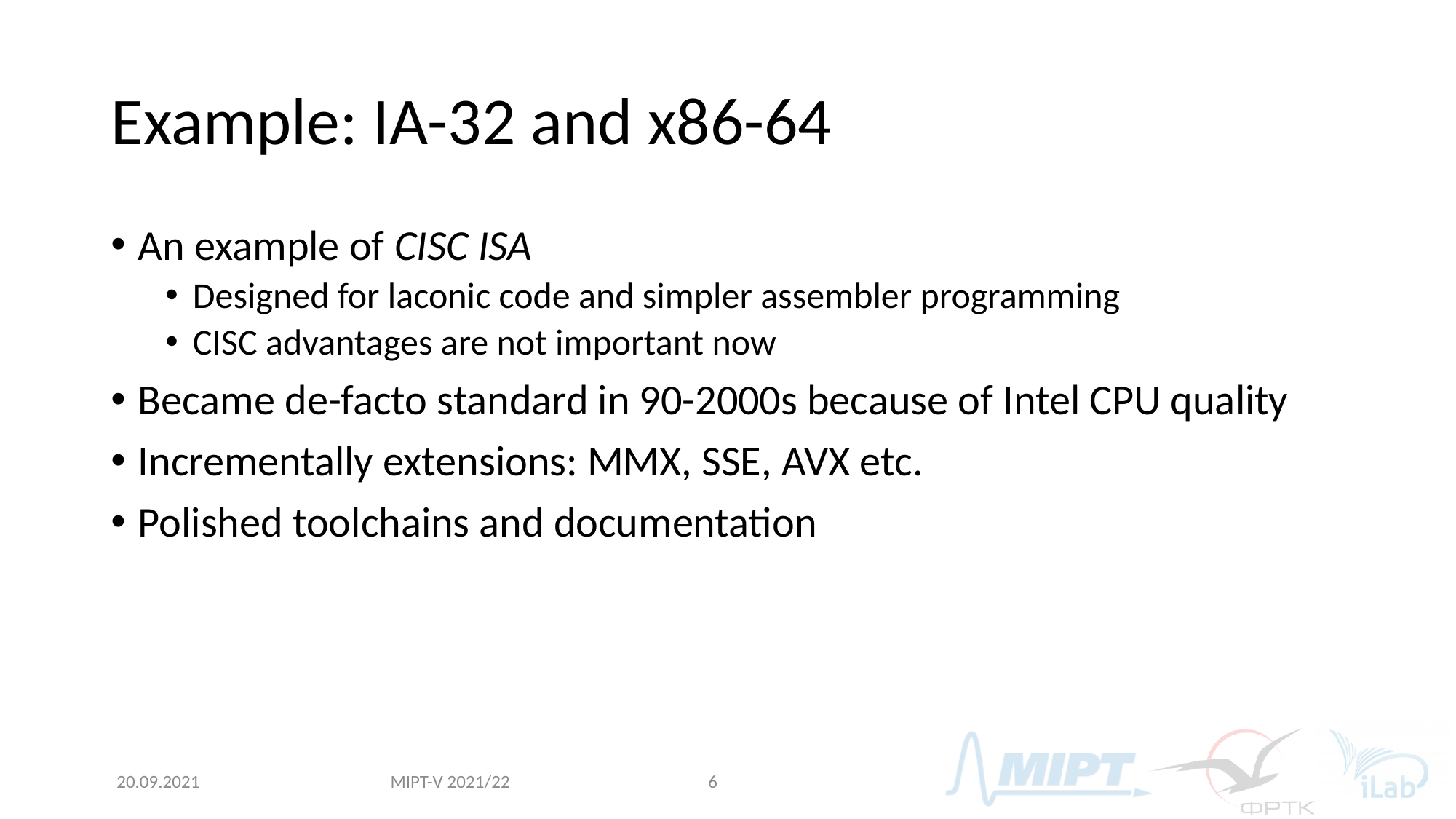

# Example: IA-32 and x86-64
An example of CISC ISA
Designed for laconic code and simpler assembler programming
CISC advantages are not important now
Became de-facto standard in 90-2000s because of Intel CPU quality
Incrementally extensions: MMX, SSE, AVX etc.
Polished toolchains and documentation
MIPT-V 2021/22
20.09.2021
6